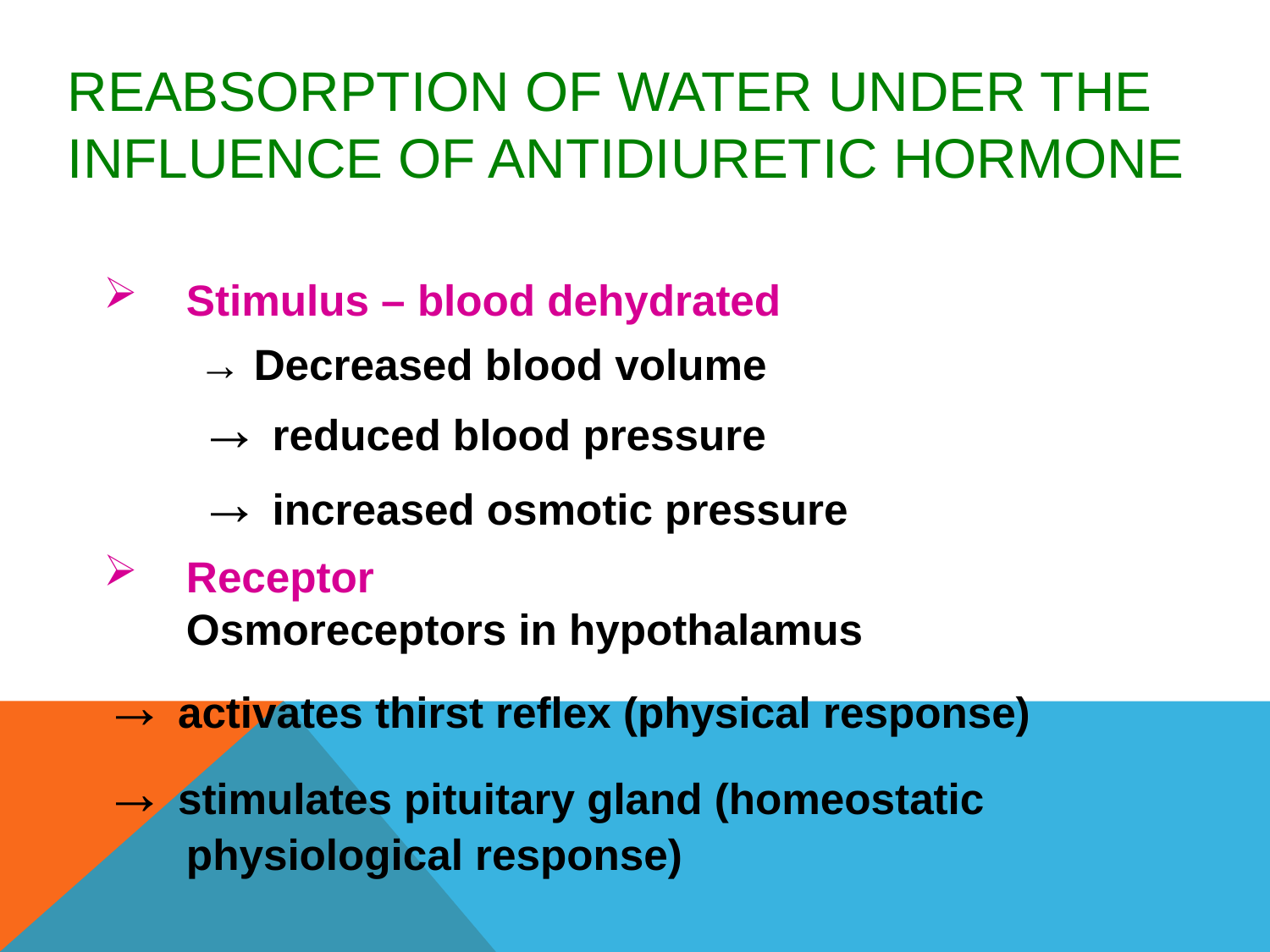

# Reabsorption of water under the influence of antidiuretic hormone
Stimulus – blood dehydrated
		 → Decreased blood volume
	 → reduced blood pressure
	 → increased osmotic pressure
Receptor
Osmoreceptors in hypothalamus
→ activates thirst reflex (physical response)
→ stimulates pituitary gland (homeostatic physiological response)